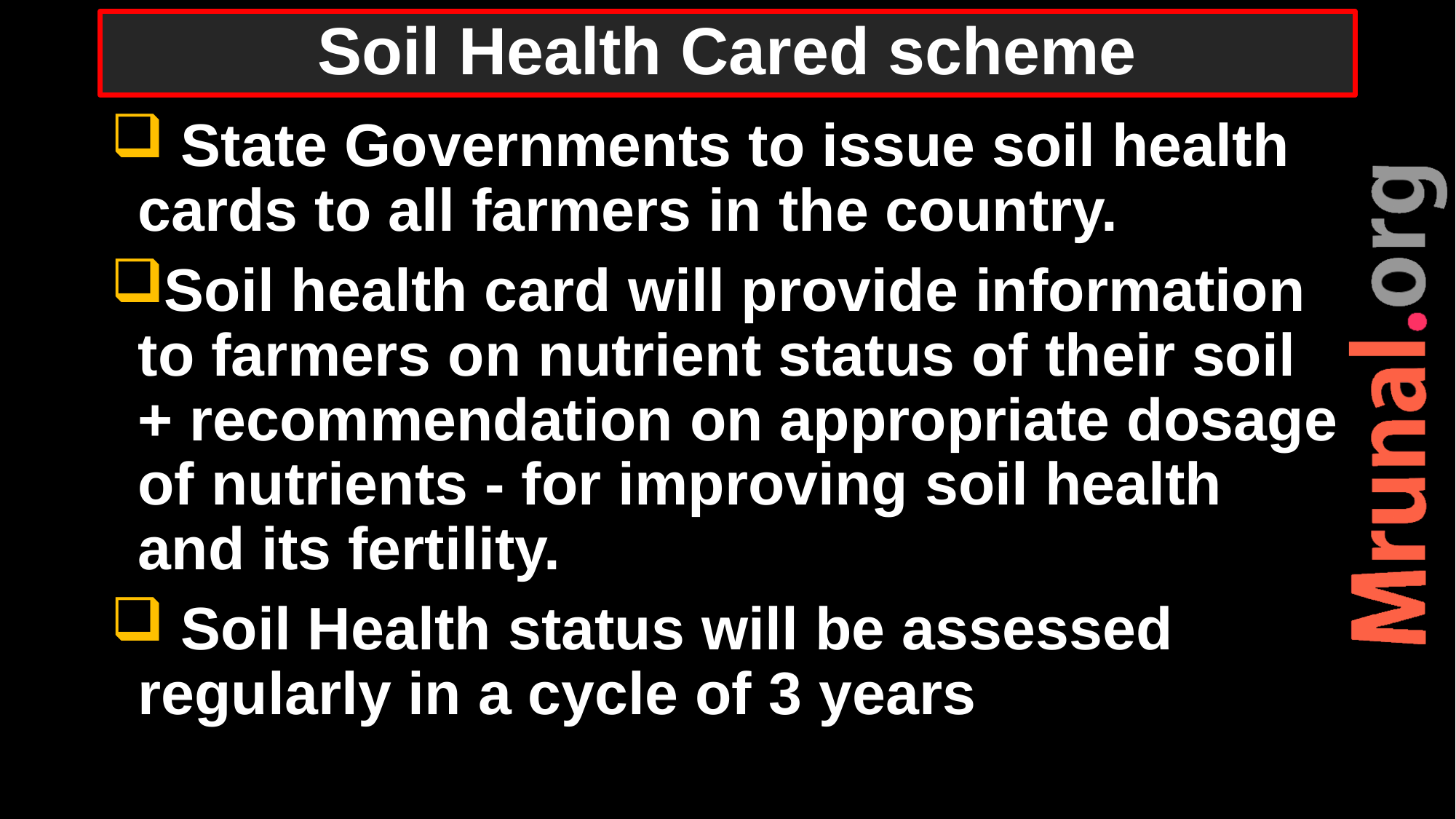

# Soil Health Cared scheme
 State Governments to issue soil health cards to all farmers in the country.
Soil health card will provide information to farmers on nutrient status of their soil + recommendation on appropriate dosage of nutrients - for improving soil health and its fertility.
 Soil Health status will be assessed regularly in a cycle of 3 years